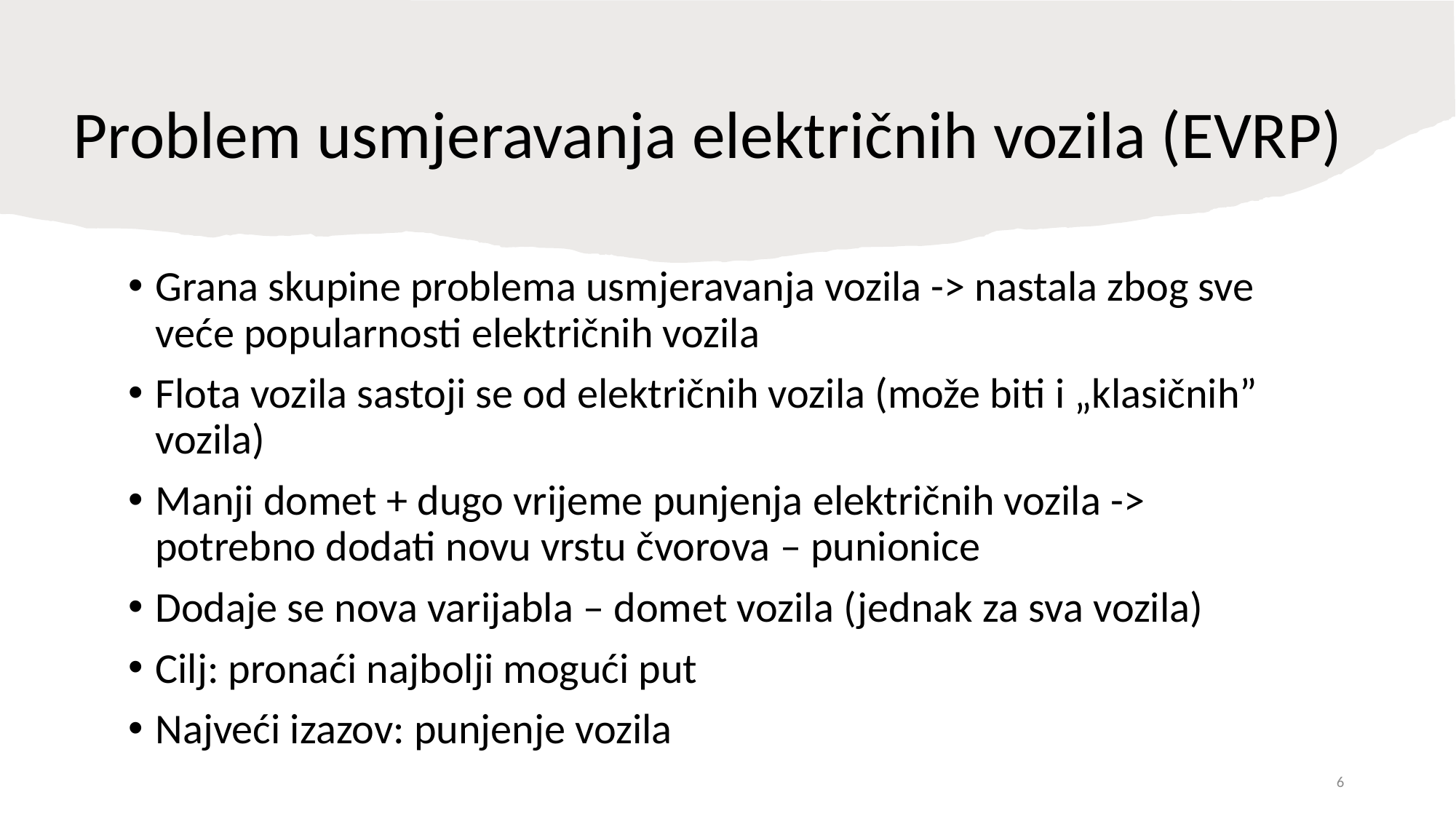

# Problem usmjeravanja električnih vozila (EVRP)
Grana skupine problema usmjeravanja vozila -> nastala zbog sve veće popularnosti električnih vozila
Flota vozila sastoji se od električnih vozila (može biti i „klasičnih” vozila)
Manji domet + dugo vrijeme punjenja električnih vozila -> potrebno dodati novu vrstu čvorova – punionice
Dodaje se nova varijabla – domet vozila (jednak za sva vozila)
Cilj: pronaći najbolji mogući put
Najveći izazov: punjenje vozila
6